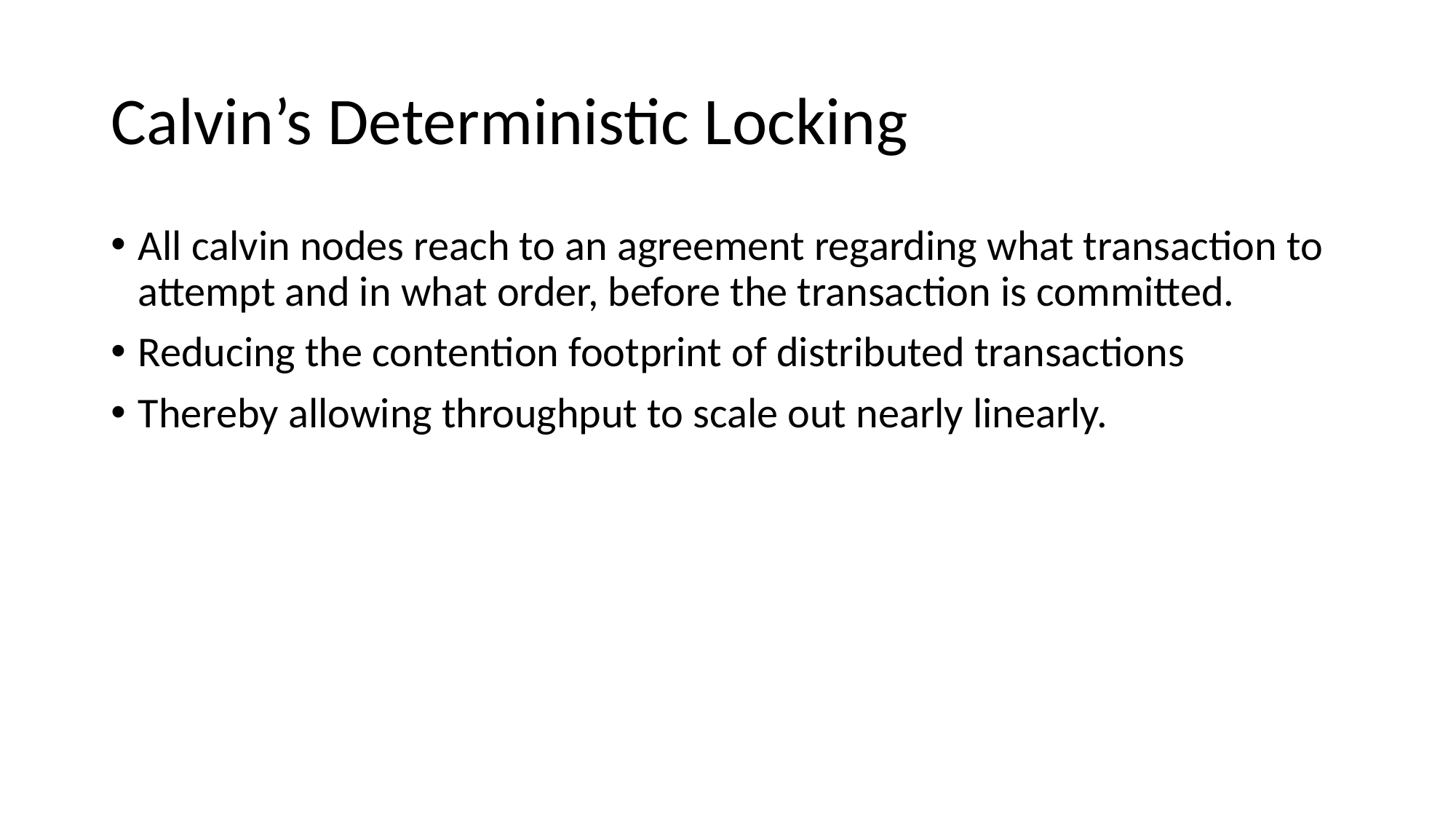

# Calvin’s Deterministic Locking
All calvin nodes reach to an agreement regarding what transaction to attempt and in what order, before the transaction is committed.
Reducing the contention footprint of distributed transactions
Thereby allowing throughput to scale out nearly linearly.